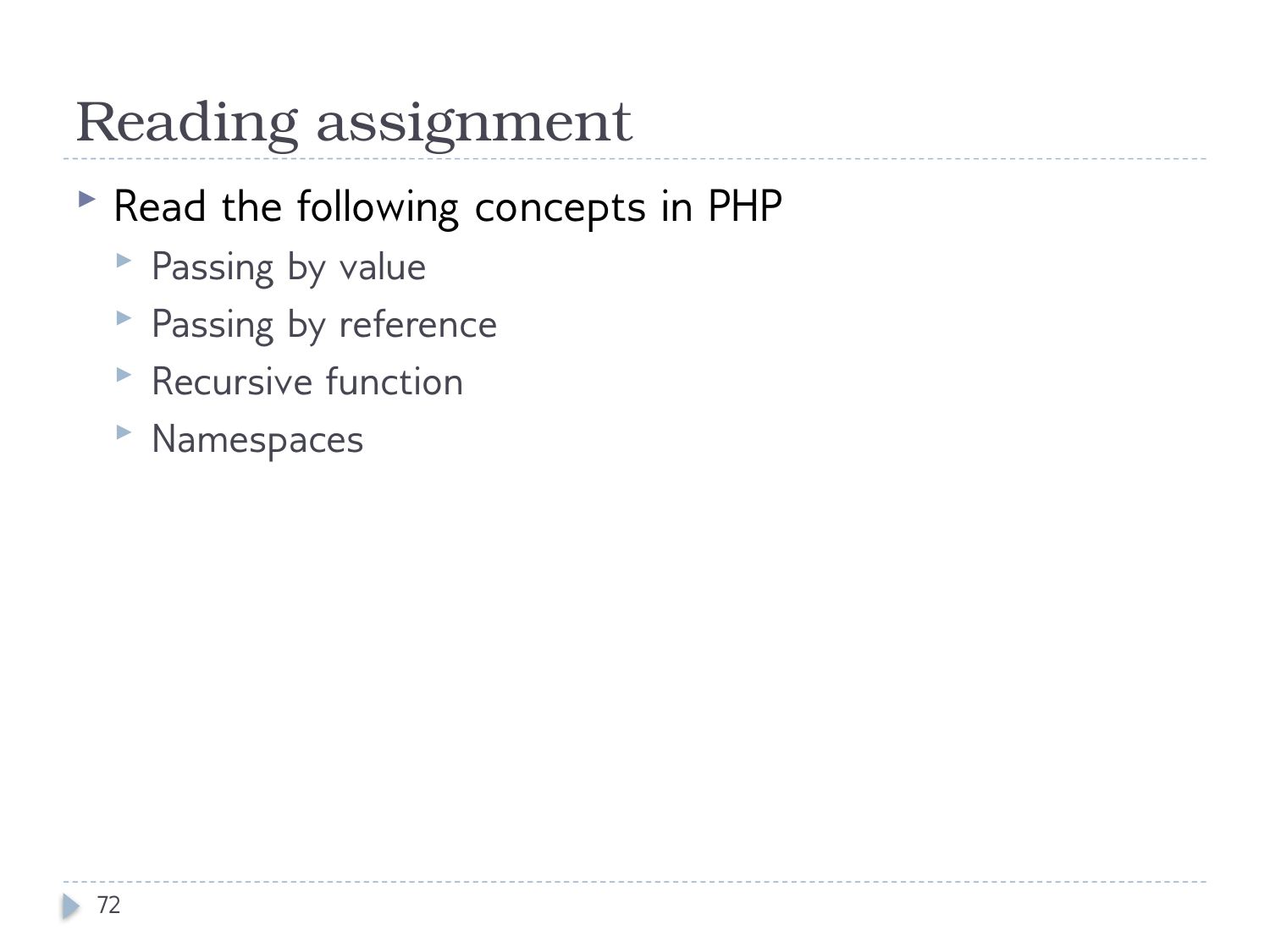

# Reading assignment
Read the following concepts in PHP
Passing by value
Passing by reference
Recursive function
Namespaces

72